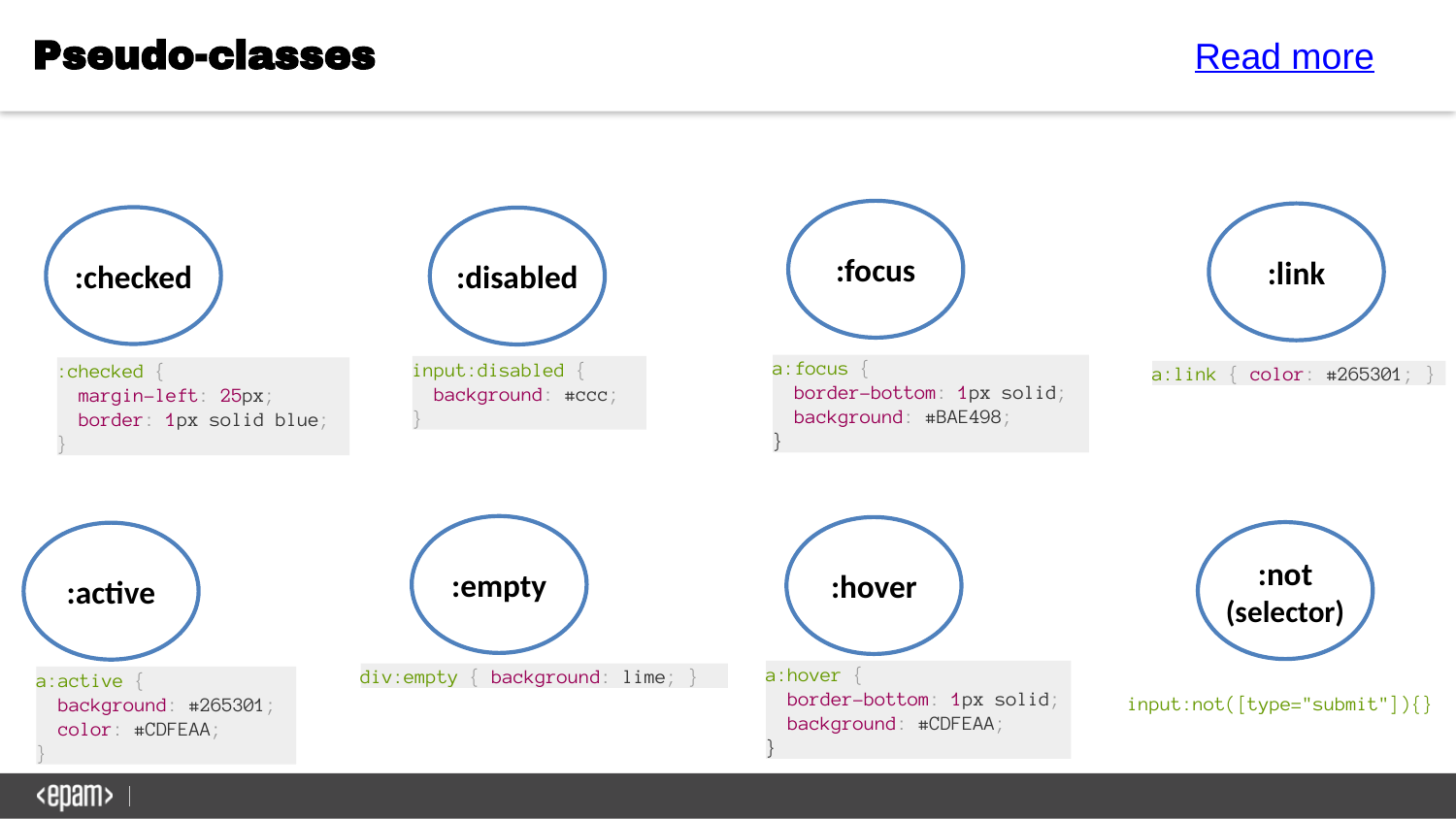

Pseudo-classes
Read more
:focus
:link
:checked
:disabled
a:focus {
  border-bottom: 1px solid;
  background: #BAE498;
}
input:disabled {
  background: #ccc;
}
:checked {
  margin-left: 25px;
  border: 1px solid blue;
}
a:link { color: #265301; }
:empty
:hover
:not
(selector)
:active
a:hover {
  border-bottom: 1px solid;
  background: #CDFEAA;
}
div:empty { background: lime; }
a:active {
  background: #265301;
  color: #CDFEAA;
}
input:not([type="submit"]){}